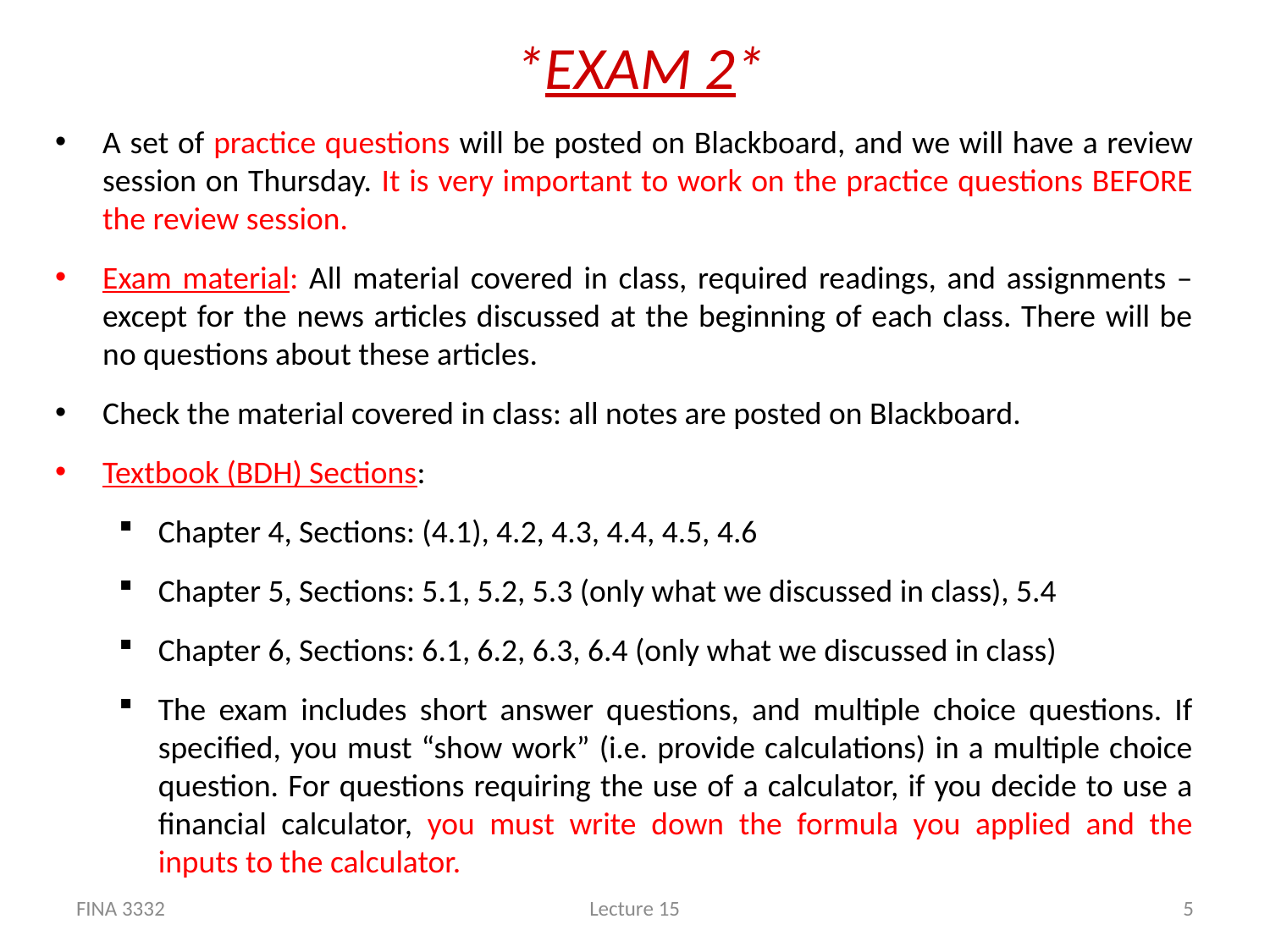

# *EXAM 2*
A set of practice questions will be posted on Blackboard, and we will have a review session on Thursday. It is very important to work on the practice questions BEFORE the review session.
Exam material: All material covered in class, required readings, and assignments – except for the news articles discussed at the beginning of each class. There will be no questions about these articles.
Check the material covered in class: all notes are posted on Blackboard.
Textbook (BDH) Sections:
Chapter 4, Sections: (4.1), 4.2, 4.3, 4.4, 4.5, 4.6
Chapter 5, Sections: 5.1, 5.2, 5.3 (only what we discussed in class), 5.4
Chapter 6, Sections: 6.1, 6.2, 6.3, 6.4 (only what we discussed in class)
The exam includes short answer questions, and multiple choice questions. If specified, you must “show work” (i.e. provide calculations) in a multiple choice question. For questions requiring the use of a calculator, if you decide to use a financial calculator, you must write down the formula you applied and the inputs to the calculator.
FINA 3332
Lecture 15
5